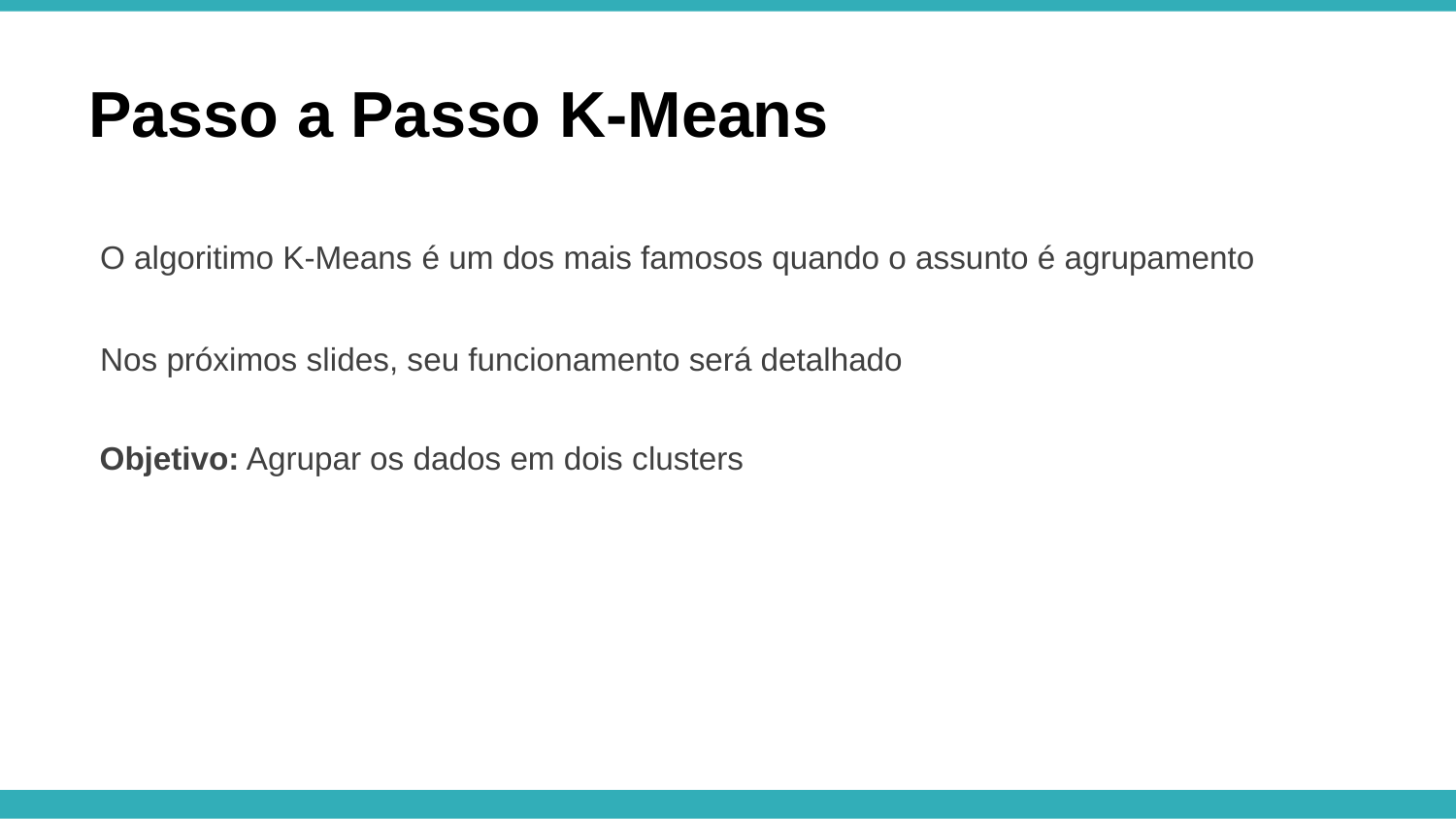

Passo a Passo K-Means
O algoritimo K-Means é um dos mais famosos quando o assunto é agrupamento
Nos próximos slides, seu funcionamento será detalhado
Objetivo: Agrupar os dados em dois clusters